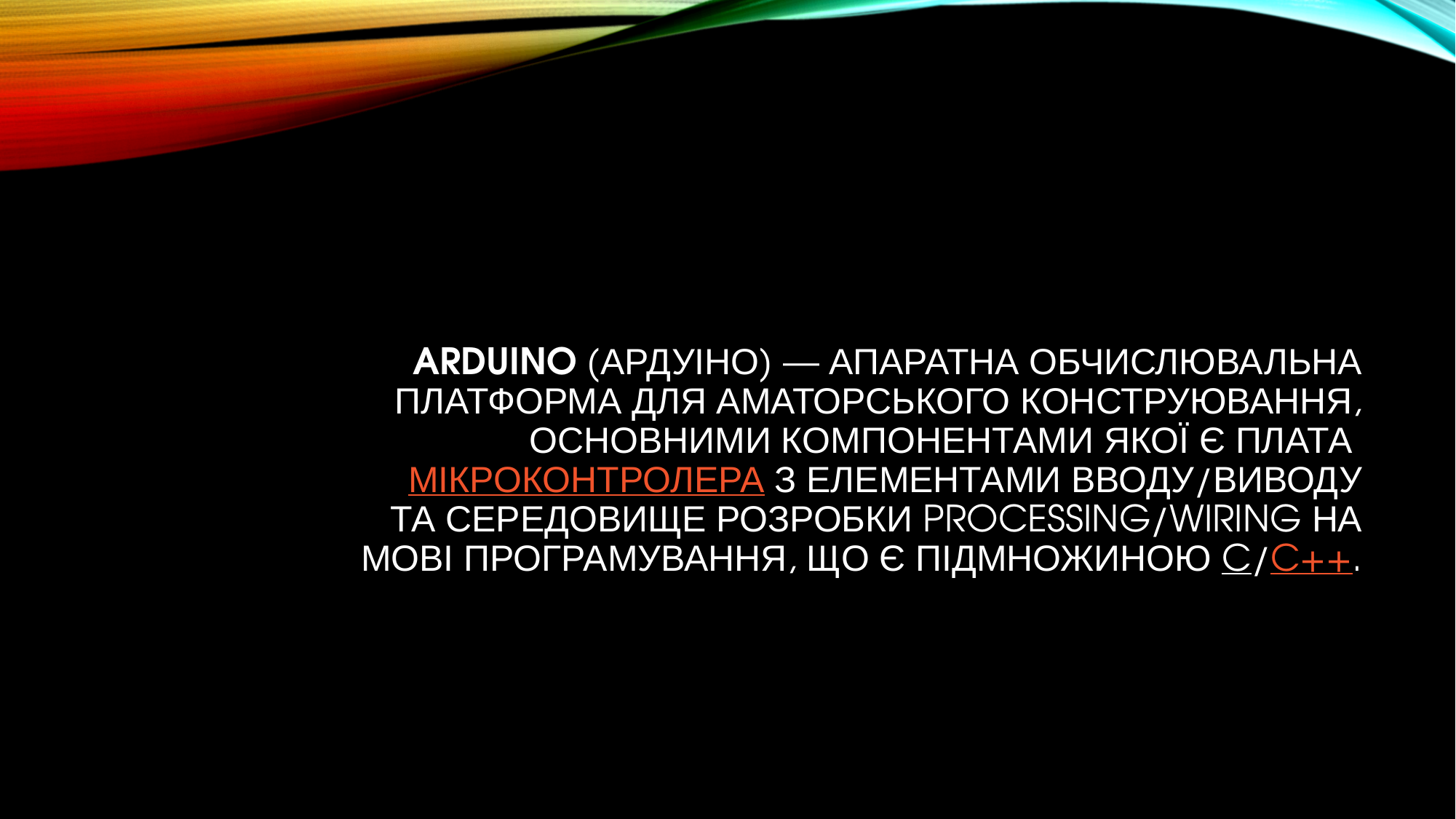

# Arduino (Ардуіно) — апаратна обчислювальна платформа для аматорського конструювання, основними компонентами якої є плата мікроконтролера з елементами вводу/виводу та середовище розробки Processing/Wiring на мові програмування, що є підмножиною C/C++.